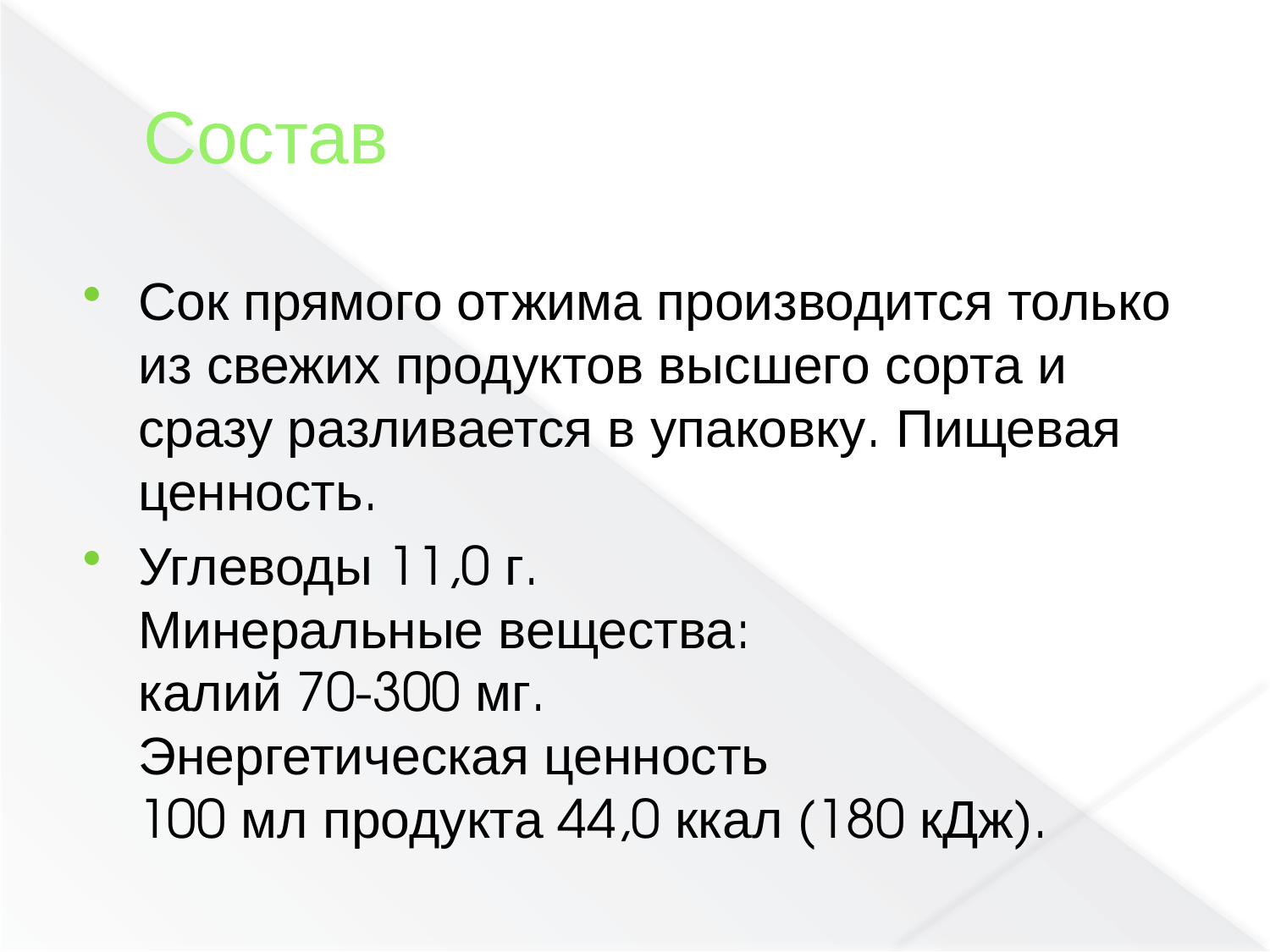

# Состав
Сок прямого отжима производится только из свежих продуктов высшего сорта и сразу разливается в упаковку. Пищевая ценность.
Углеводы 11,0 г.
Минеральные вещества:
калий 70-300 мг.
Энергетическая ценность
100 мл продукта 44,0 ккал (180 кДж).